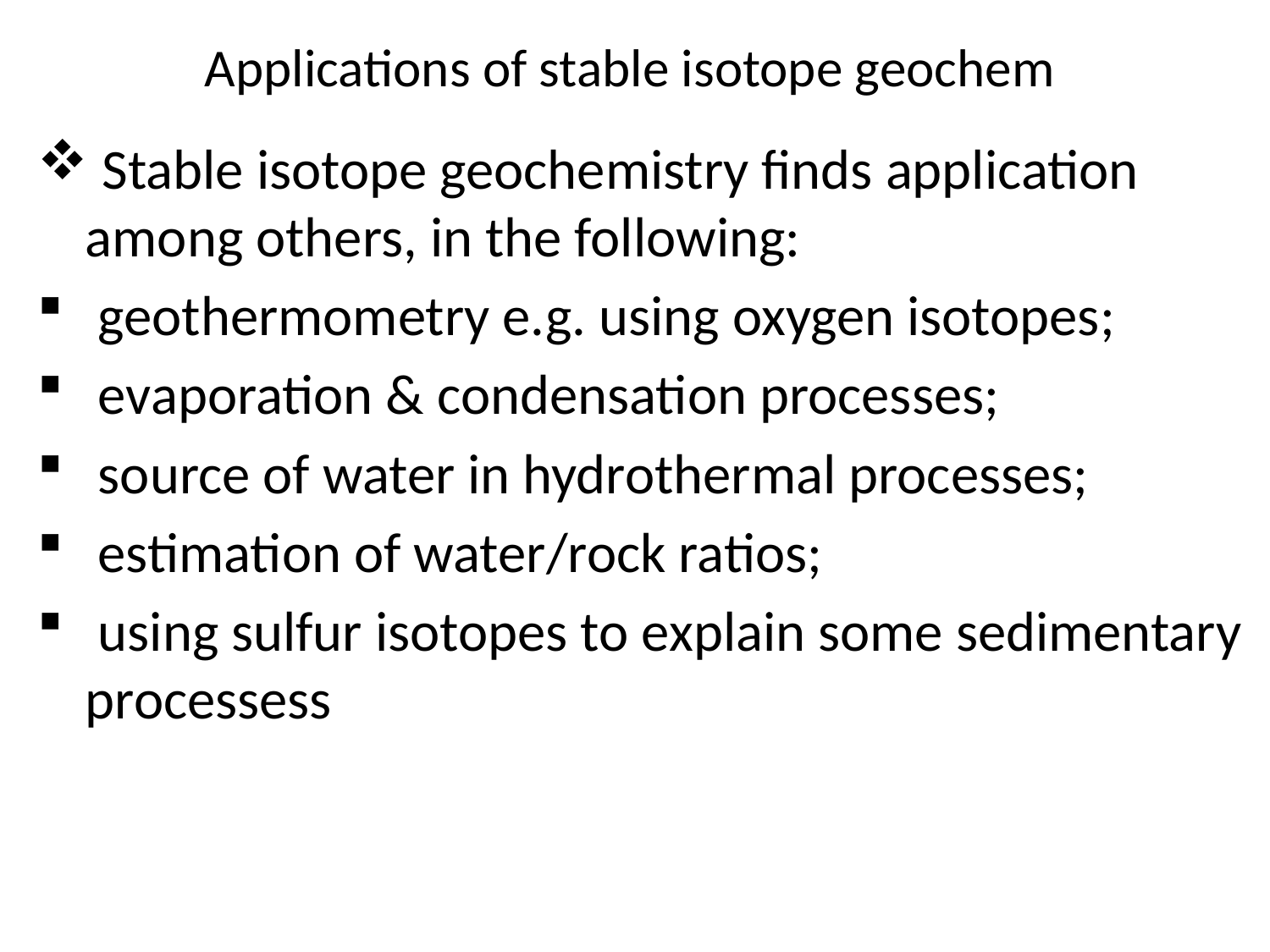

# Applications of stable isotope geochem
 Stable isotope geochemistry finds application among others, in the following:
 geothermometry e.g. using oxygen isotopes;
 evaporation & condensation processes;
 source of water in hydrothermal processes;
 estimation of water/rock ratios;
 using sulfur isotopes to explain some sedimentary processess